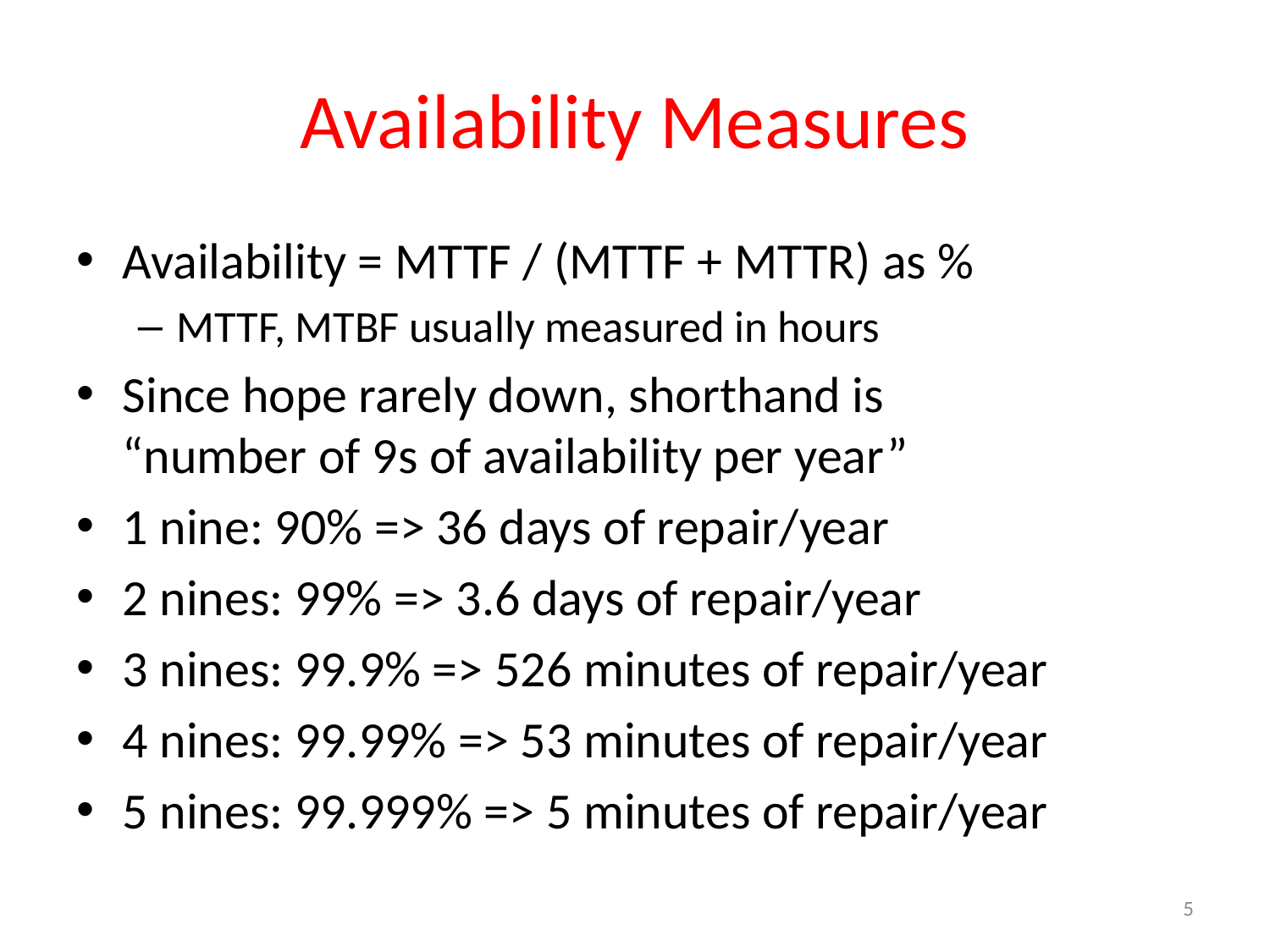

# Availability Measures
Availability = MTTF / (MTTF + MTTR) as %
MTTF, MTBF usually measured in hours
Since hope rarely down, shorthand is
“number of 9s of availability per year”
1 nine: 90% => 36 days of repair/year
2 nines: 99% => 3.6 days of repair/year
3 nines: 99.9% => 526 minutes of repair/year
4 nines: 99.99% => 53 minutes of repair/year
5 nines: 99.999% => 5 minutes of repair/year

5